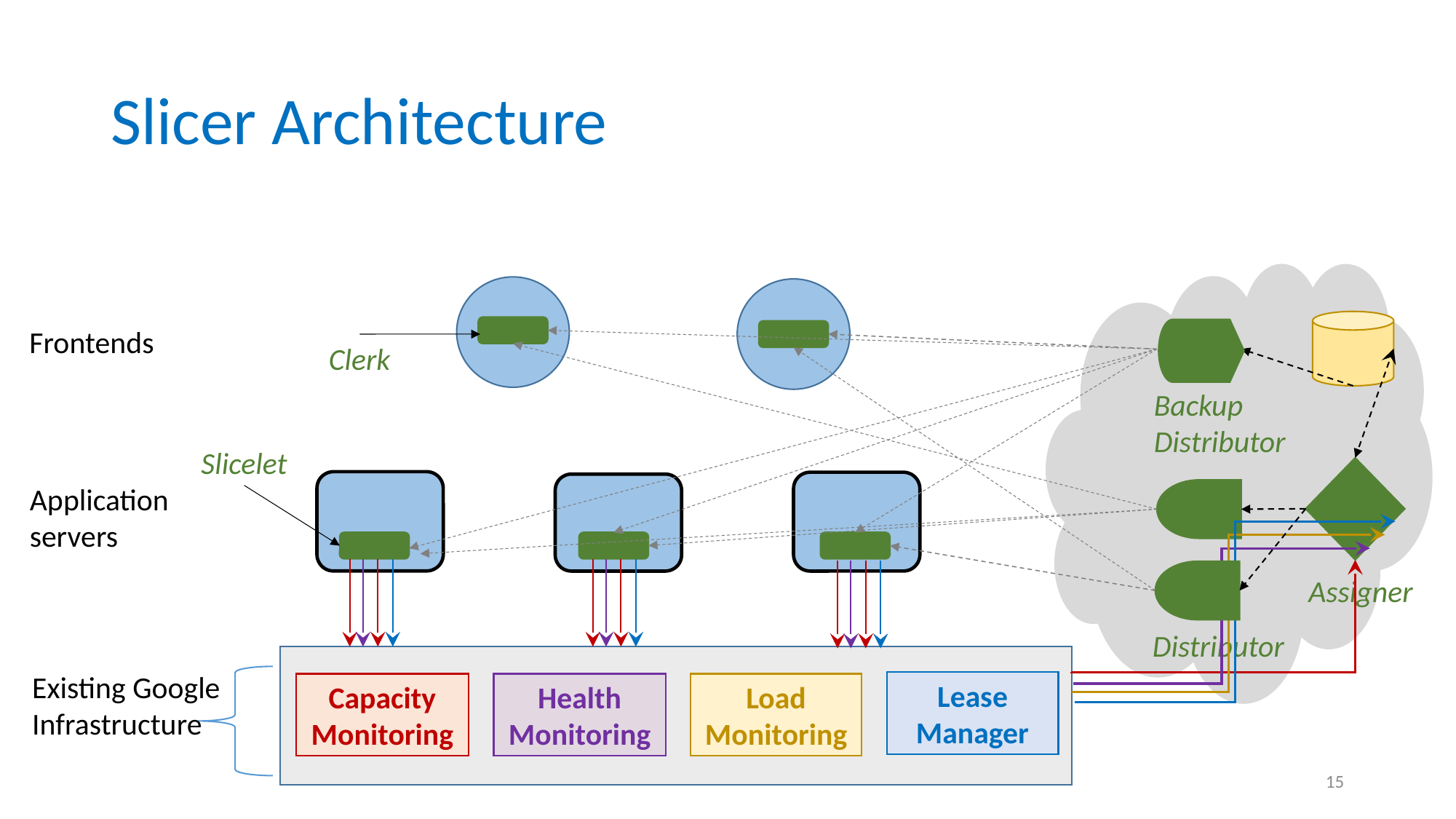

# Slicer Architecture

Frontends

Clerk
Backup
Distributor
Slicelet

Application
servers

Assigner
Distributor

Existing Google
Infrastructure

Lease Manager
Load Monitoring
Capacity Monitoring
Health Monitoring
15